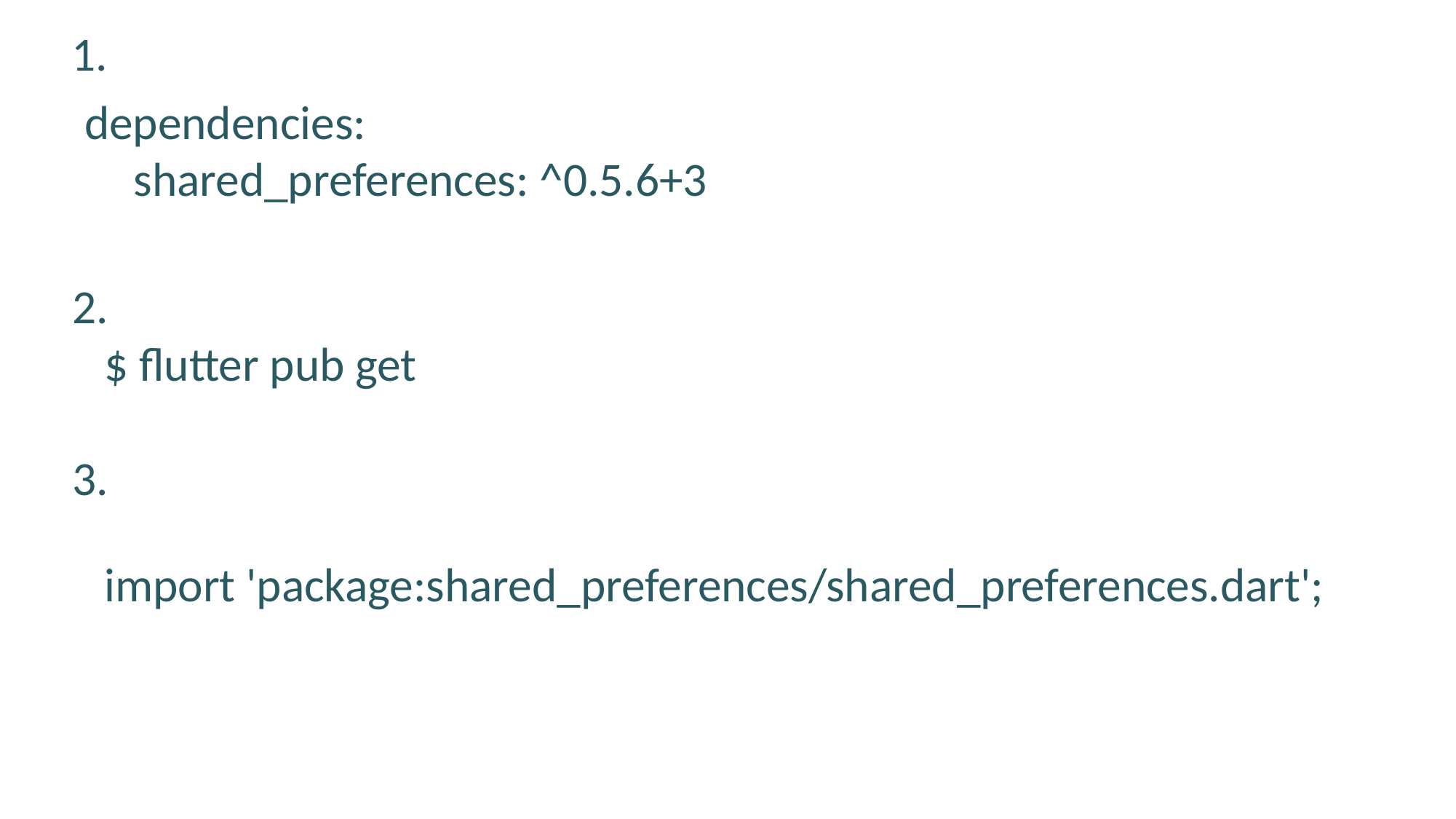

1.
dependencies:
  shared_preferences: ^0.5.6+3

2.
   $ flutter pub get

3.
   import 'package:shared_preferences/shared_preferences.dart';